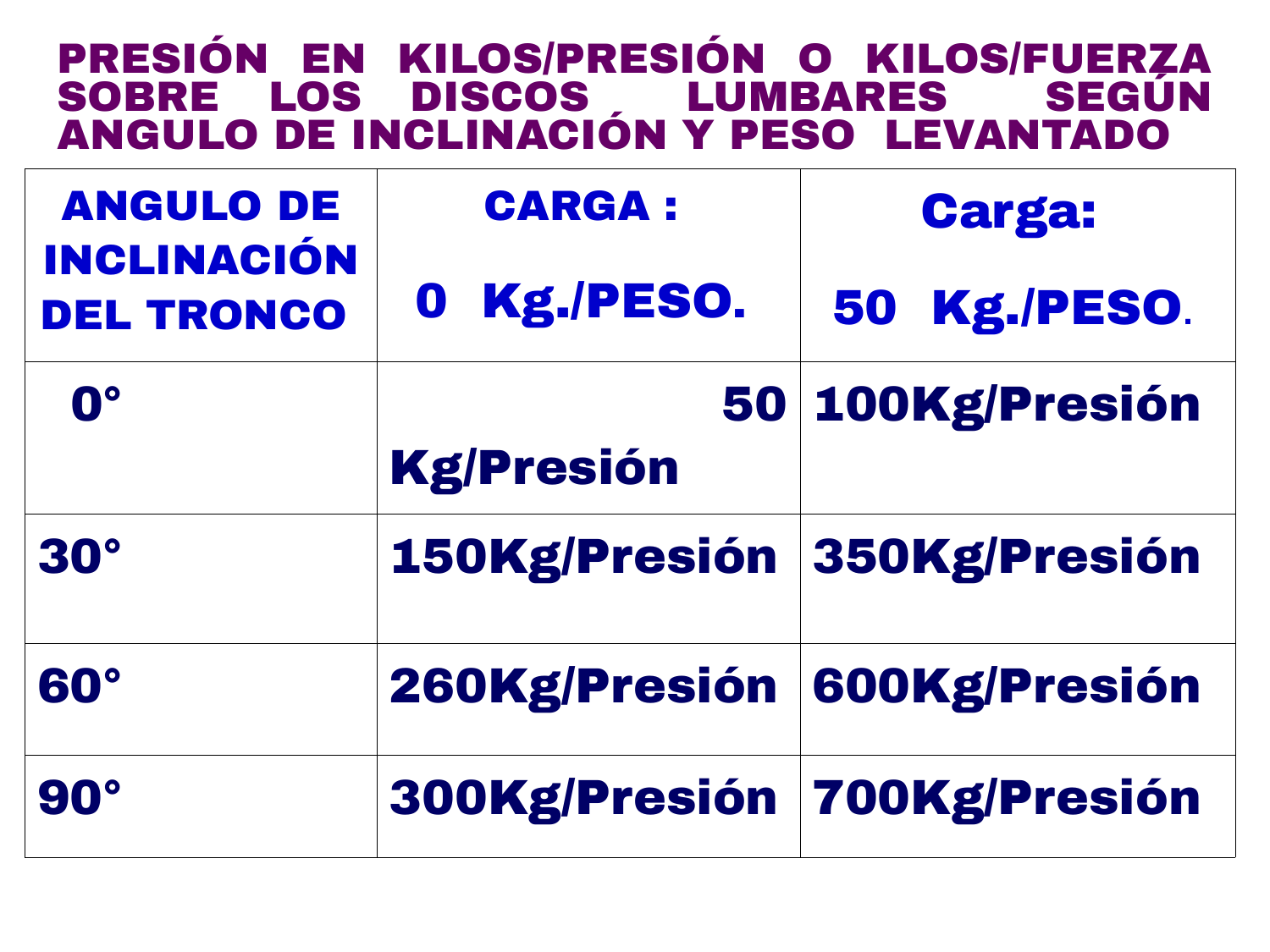

PRESIÓN EN KILOS/PRESIÓN O KILOS/FUERZA SOBRE LOS DISCOS  LUMBARES  SEGÚN ANGULO DE INCLINACIÓN Y PESO  LEVANTADO
| ANGULO DE INCLINACIÓN DEL TRONCO | CARGA : 0 Kg./PESO. | Carga: 50 Kg./PESO. |
| --- | --- | --- |
| 0° | 50 Kg/Presión | 100Kg/Presión |
| 30° | 150Kg/Presión | 350Kg/Presión |
| 60° | 260Kg/Presión | 600Kg/Presión |
| 90° | 300Kg/Presión | 700Kg/Presión |
#